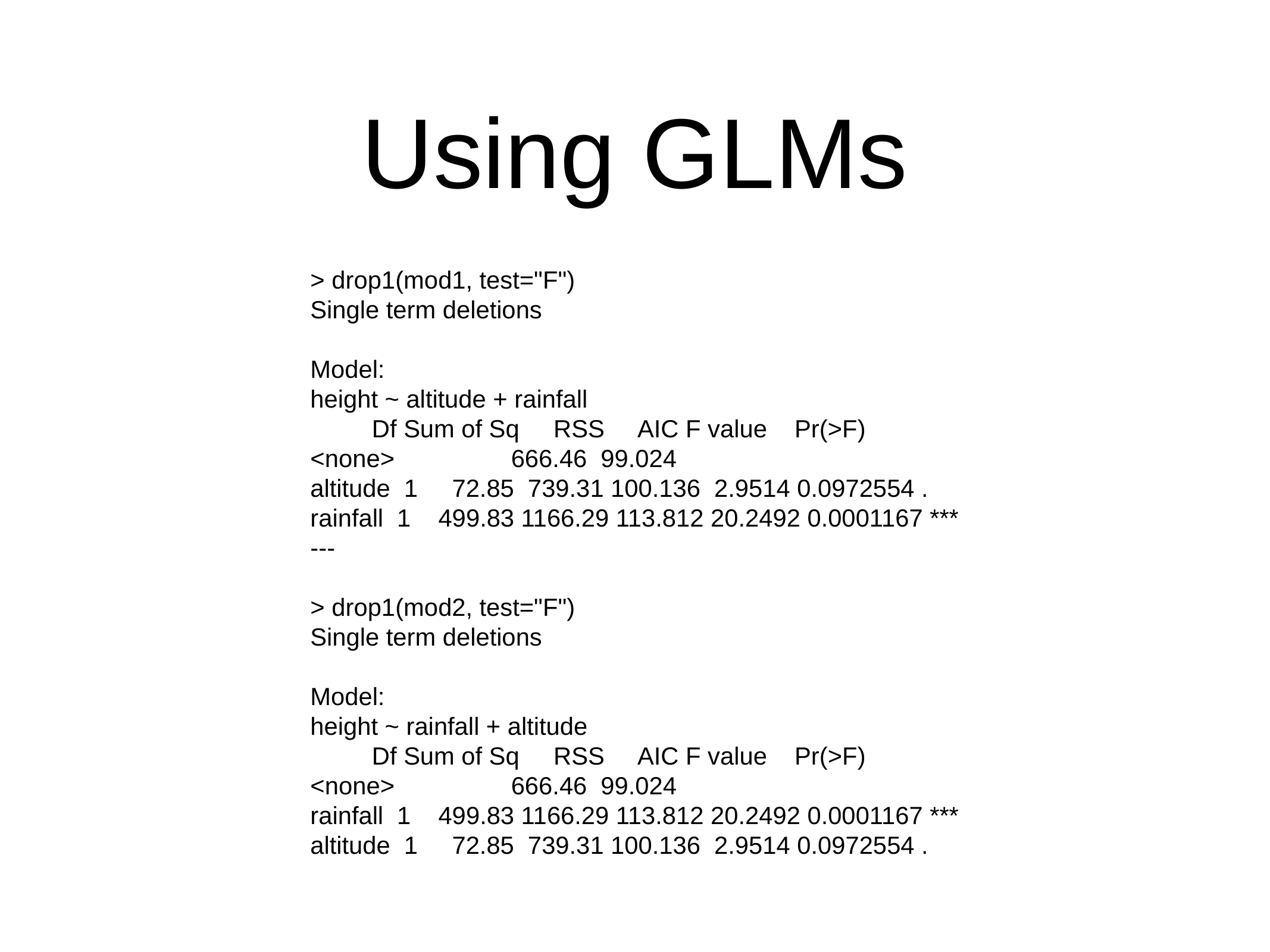

# Using GLMs
> drop1(mod1, test="F")
Single term deletions

Model:
height ~ altitude + rainfall
         Df Sum of Sq     RSS     AIC F value    Pr(>F)
<none>                 666.46  99.024
altitude  1     72.85  739.31 100.136  2.9514 0.0972554 .
rainfall  1    499.83 1166.29 113.812 20.2492 0.0001167 ***
---

> drop1(mod2, test="F")
Single term deletions

Model:
height ~ rainfall + altitude
         Df Sum of Sq     RSS     AIC F value    Pr(>F)
<none>                 666.46  99.024
rainfall  1    499.83 1166.29 113.812 20.2492 0.0001167 ***
altitude  1     72.85  739.31 100.136  2.9514 0.0972554 .